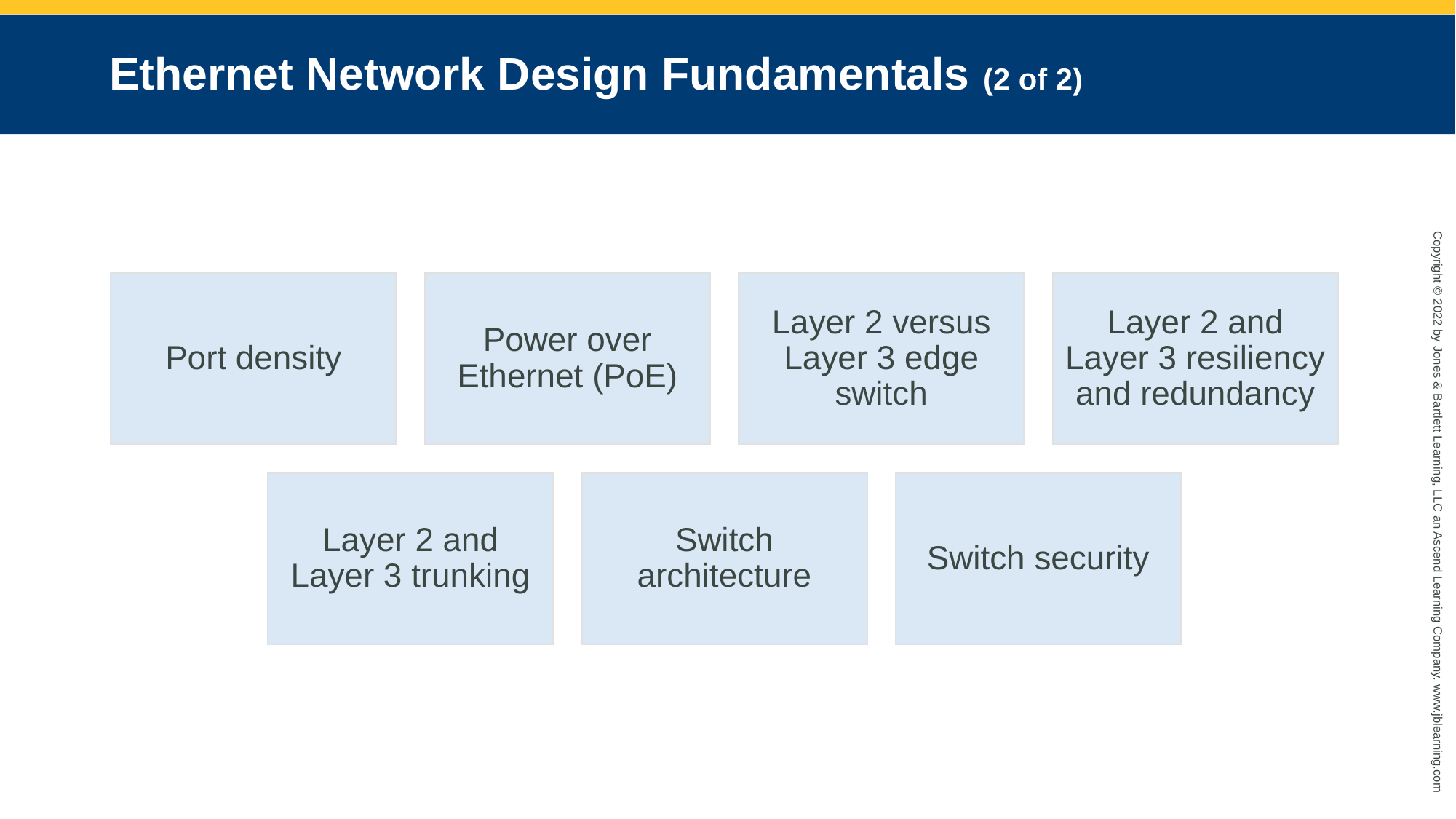

# Ethernet Network Design Fundamentals (2 of 2)
Port density
Power over Ethernet (PoE)
Layer 2 versus Layer 3 edge switch
Layer 2 and Layer 3 resiliency and redundancy
Layer 2 and Layer 3 trunking
Switch architecture
Switch security